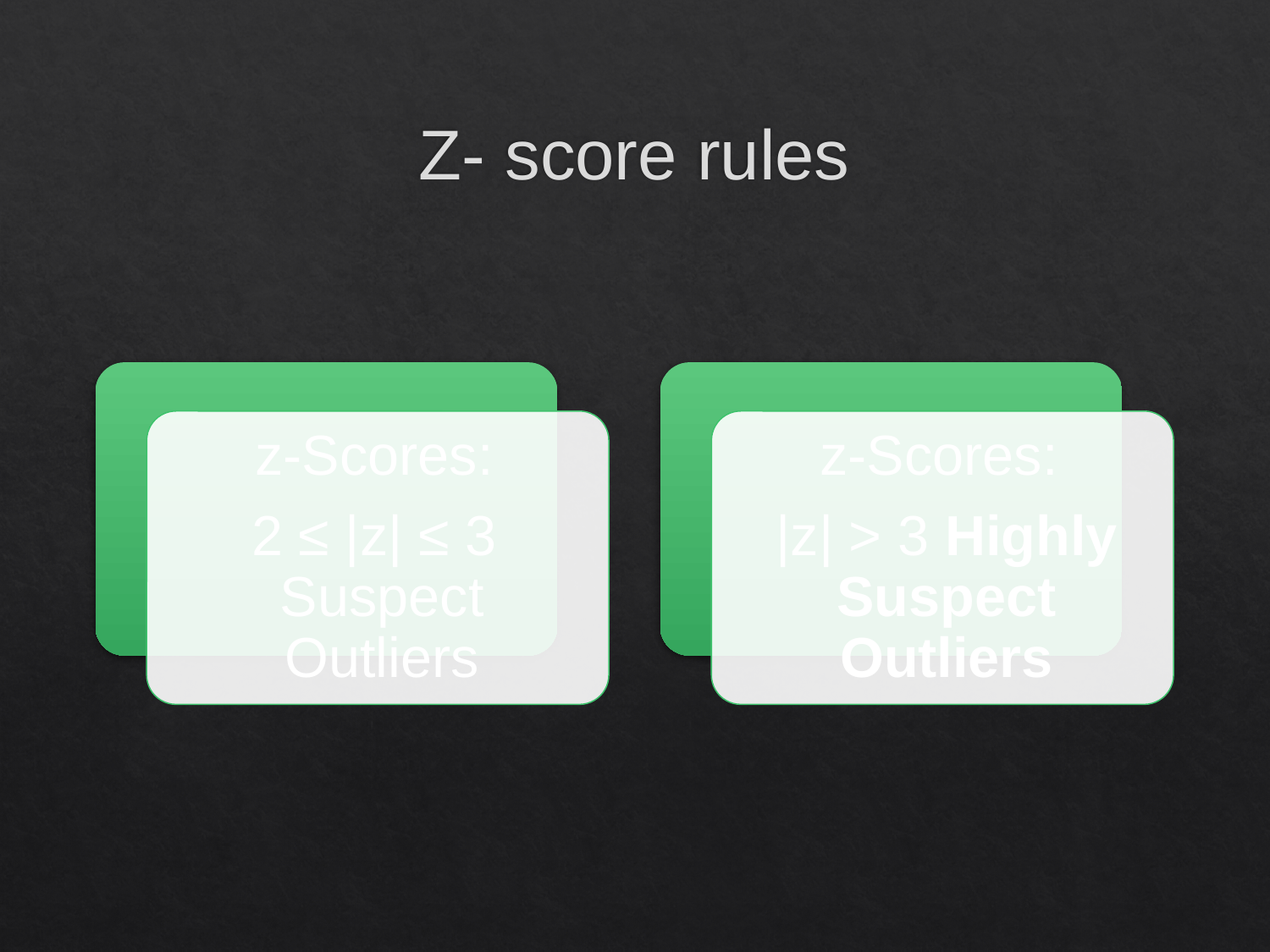

# Z- score rules
z-Scores:
2 ≤ |z| ≤ 3  Suspect Outliers
z-Scores:
|z| > 3 Highly Suspect Outliers